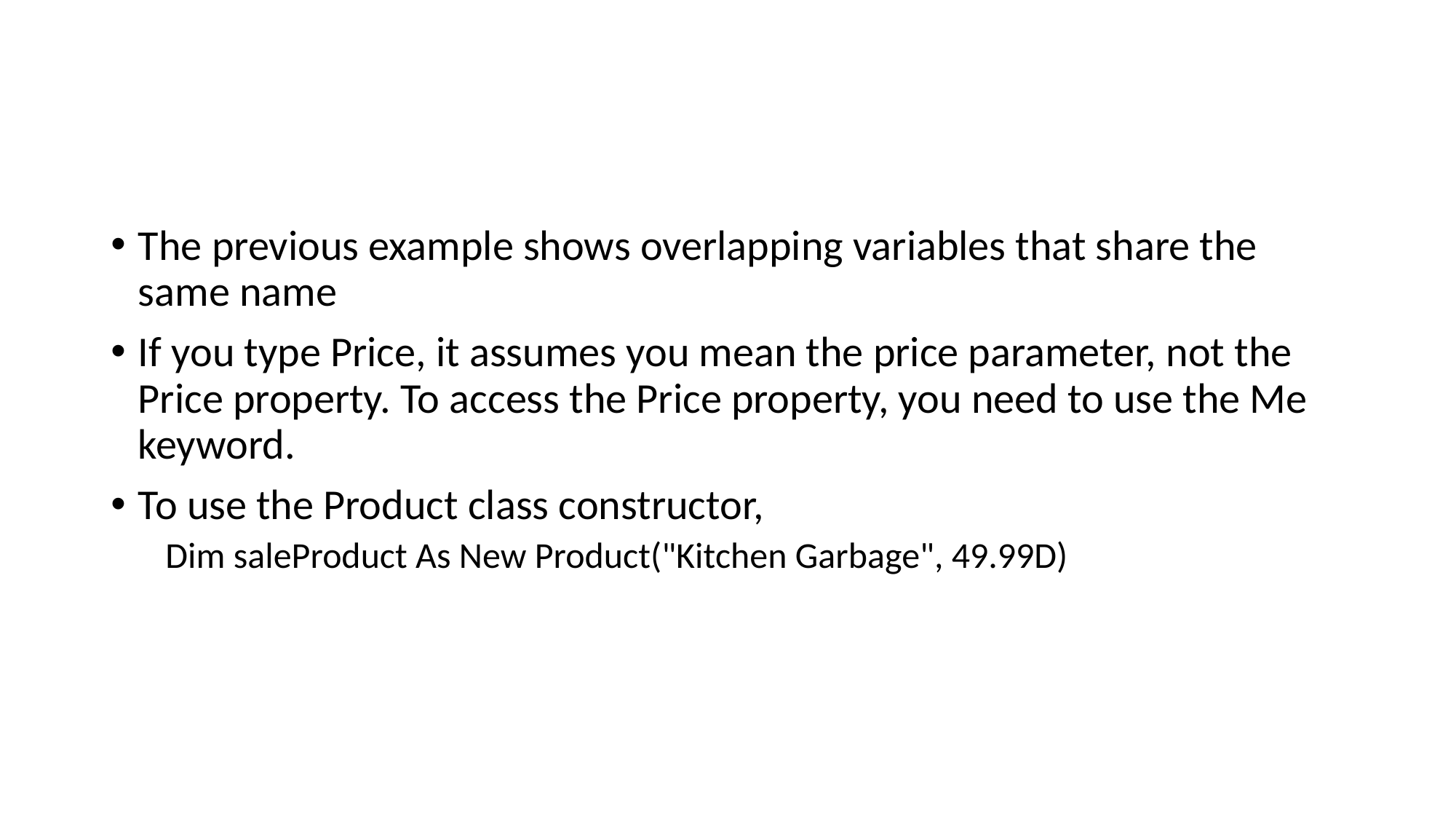

#
The previous example shows overlapping variables that share the same name
If you type Price, it assumes you mean the price parameter, not the Price property. To access the Price property, you need to use the Me keyword.
To use the Product class constructor,
Dim saleProduct As New Product("Kitchen Garbage", 49.99D)